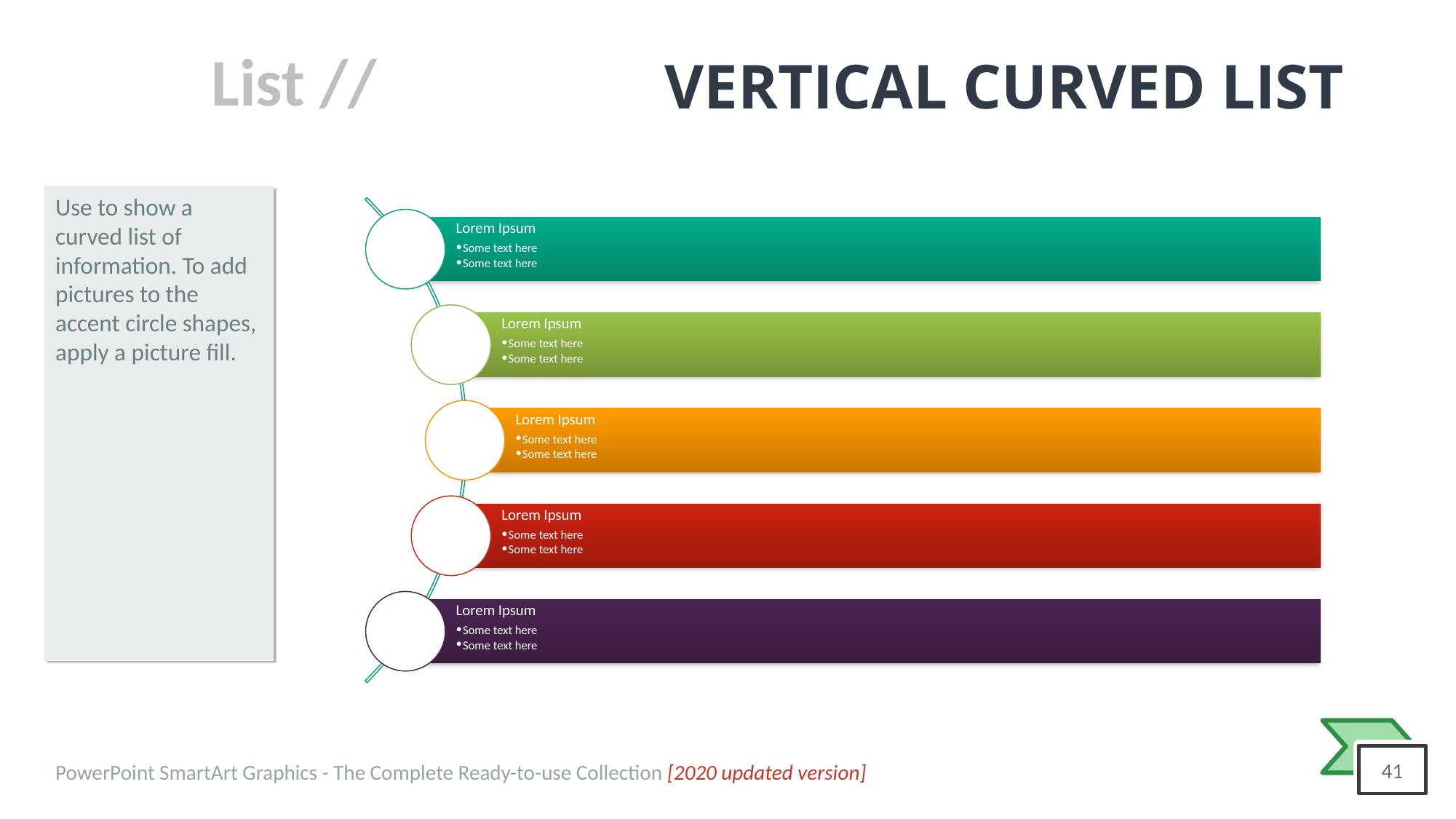

# VERTICAL CURVED LIST

Lorem Ipsum
Some text here
Some text here

Lorem Ipsum
Some text here
Some text here

Lorem Ipsum
Some text here
Some text here

Lorem Ipsum
Some text here
Some text here

Lorem Ipsum
Some text here
Some text here
Use to show a curved list of information. To add pictures to the accent circle shapes, apply a picture fill.
PowerPoint SmartArt Graphics - The Complete Ready-to-use Collection [2020 updated version]